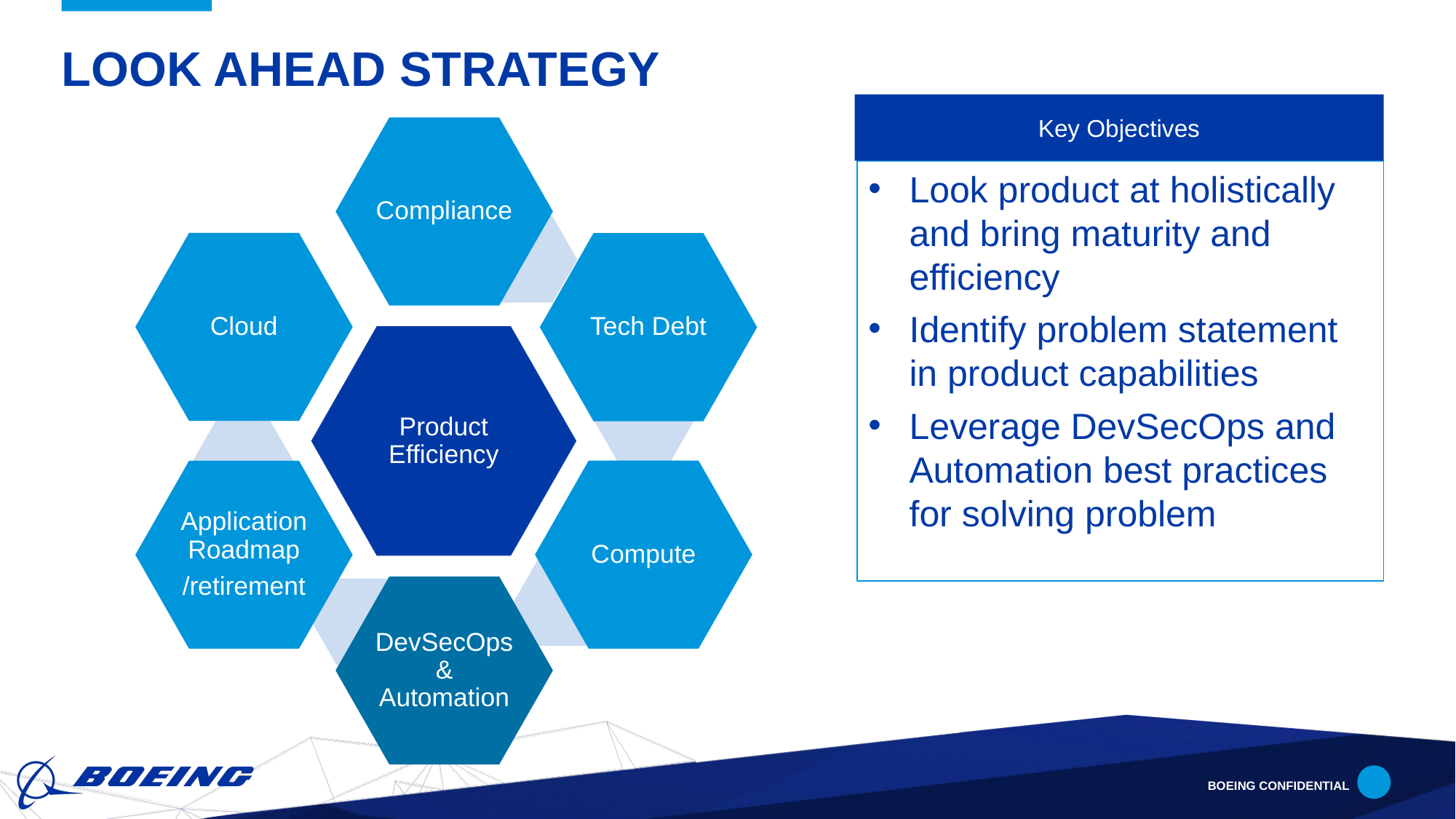

# Look Ahead Strategy
Key Objectives
Product Efficiency
Compliance
Tech Debt
Compute
DevSecOps & Automation
Application Roadmap
/retirement
Cloud
Look product at holistically and bring maturity and efficiency
Identify problem statement in product capabilities
Leverage DevSecOps and Automation best practices for solving problem